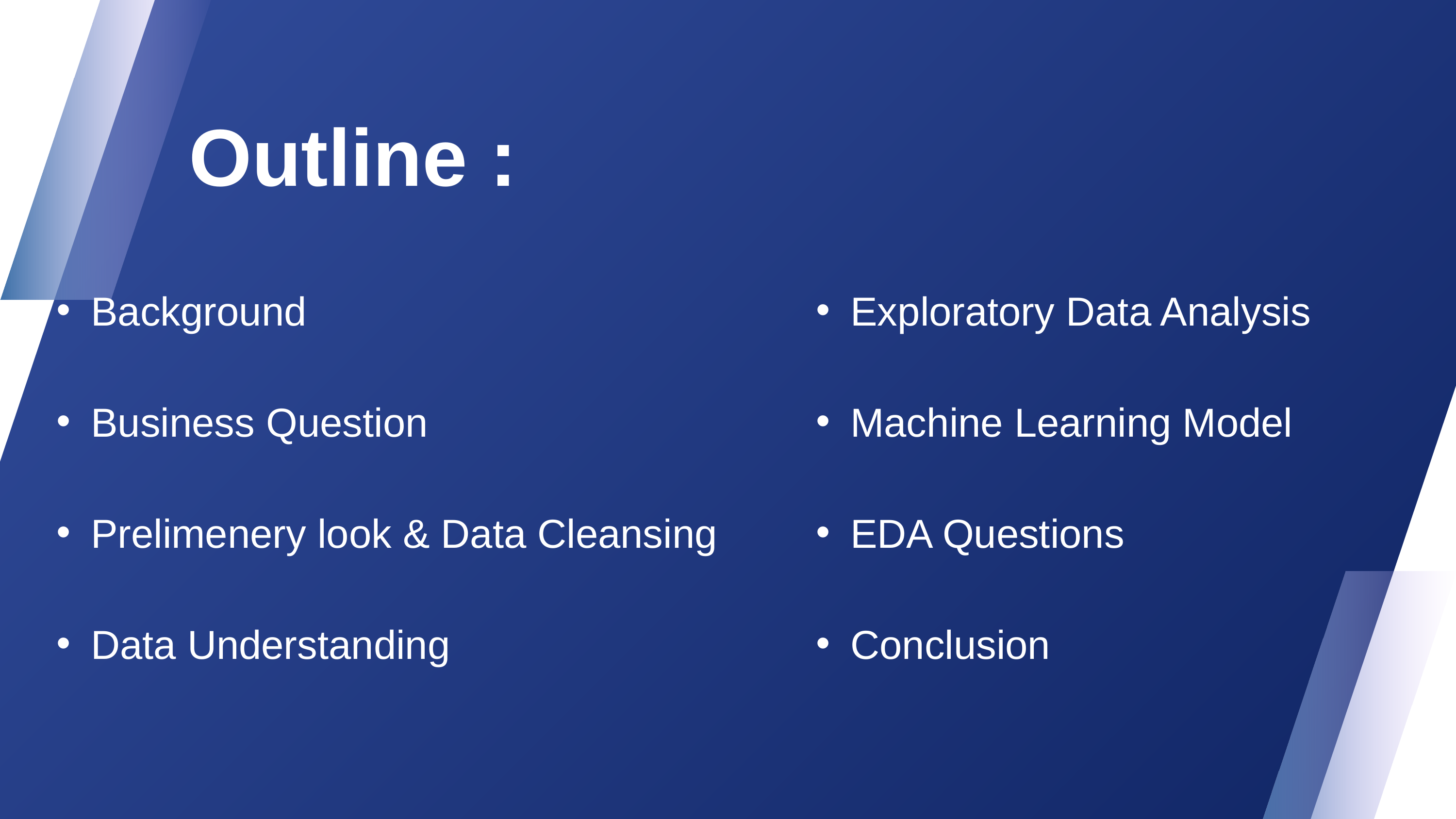

Outline :
Background
Business Question
Prelimenery look & Data Cleansing
Data Understanding
Exploratory Data Analysis
Machine Learning Model
EDA Questions
Conclusion